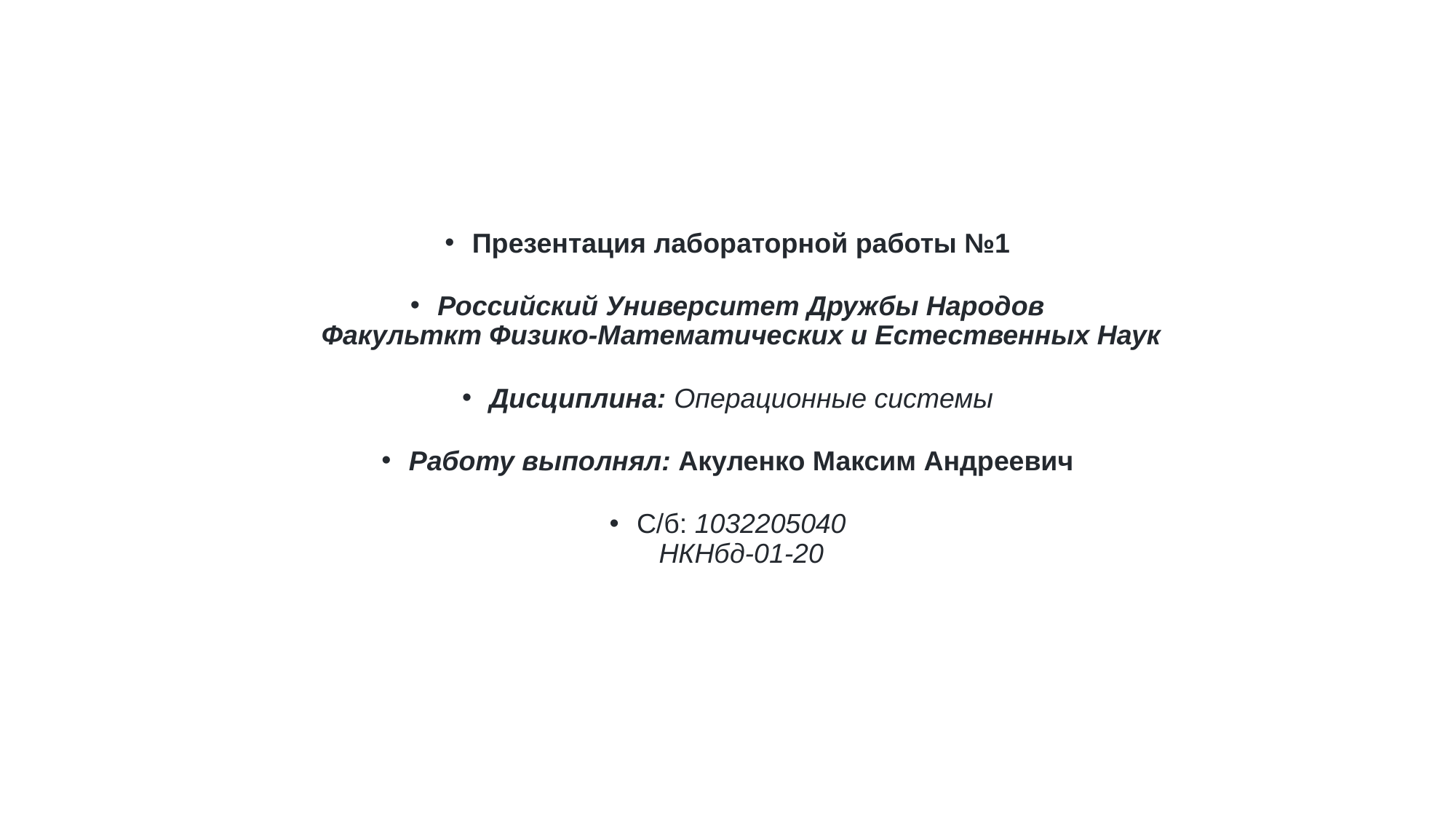

Презентация лабораторной работы №1
Российский Университет Дружбы Народов
Факульткт Физико-Математических и Естественных Наук
Дисциплина: Операционные системы
Работу выполнял: Акуленко Максим Андреевич
С/б: 1032205040
НКНбд-01-20